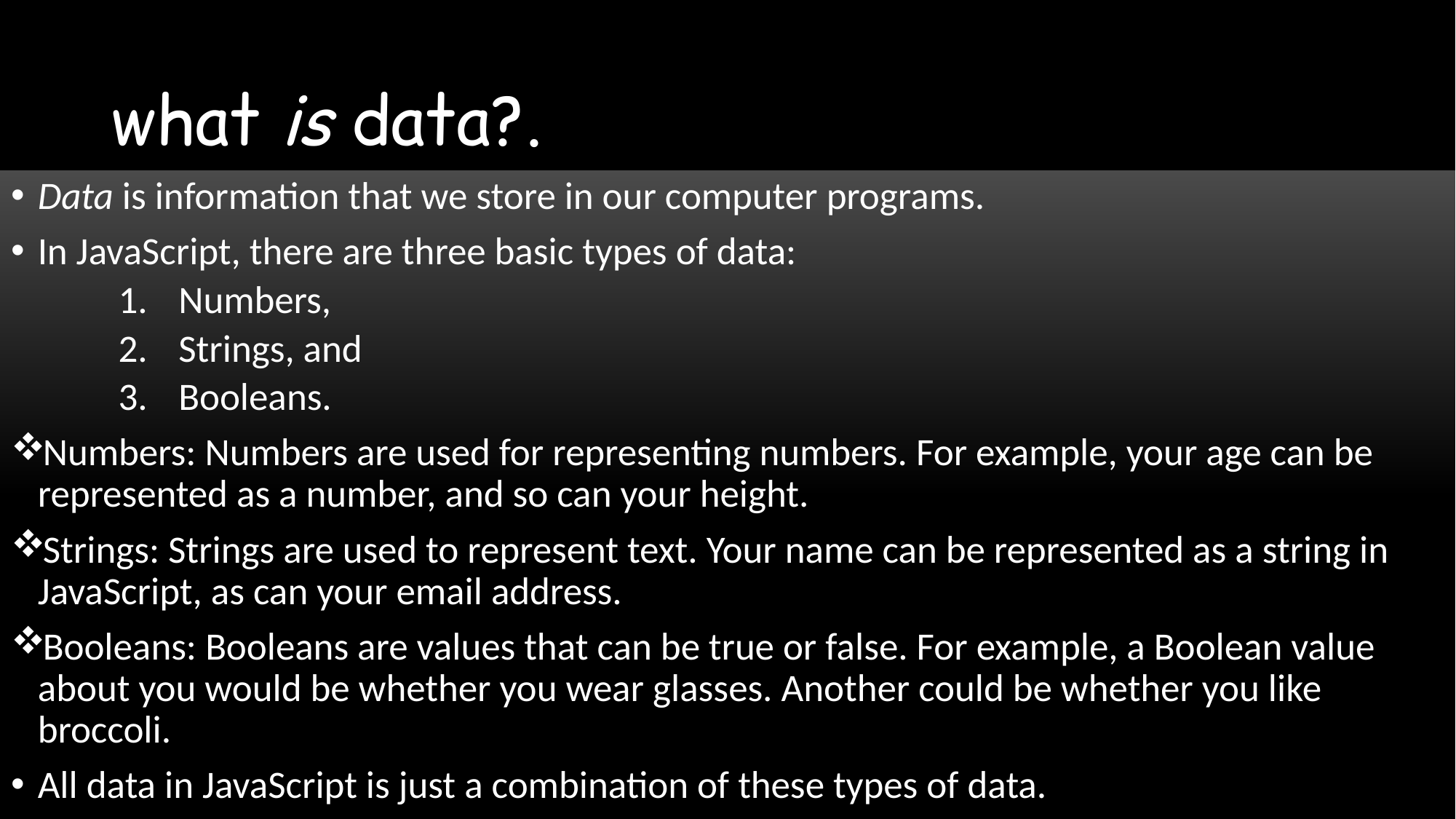

# what is data?.
Data is information that we store in our computer programs.
In JavaScript, there are three basic types of data:
Numbers,
Strings, and
Booleans.
Numbers: Numbers are used for representing numbers. For example, your age can be represented as a number, and so can your height.
Strings: Strings are used to represent text. Your name can be represented as a string in JavaScript, as can your email address.
Booleans: Booleans are values that can be true or false. For example, a Boolean value about you would be whether you wear glasses. Another could be whether you like broccoli.
All data in JavaScript is just a combination of these types of data.